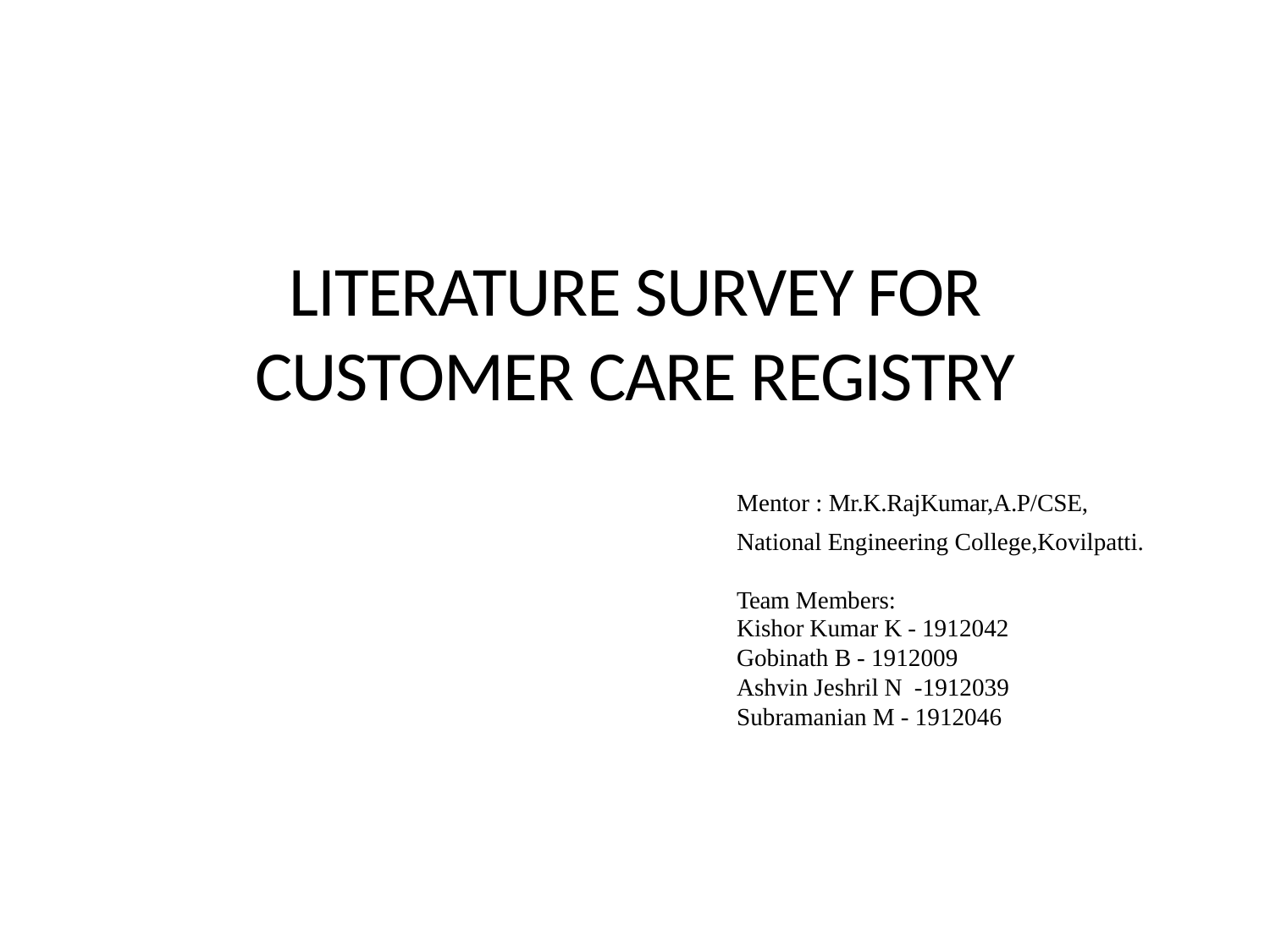

# LITERATURE SURVEY FOR CUSTOMER CARE REGISTRY
Mentor : Mr.K.RajKumar,A.P/CSE,  National Engineering College,Kovilpatti.

Team Members:
Kishor Kumar K - 1912042
Gobinath B - 1912009
Ashvin Jeshril N  -1912039
Subramanian M - 1912046